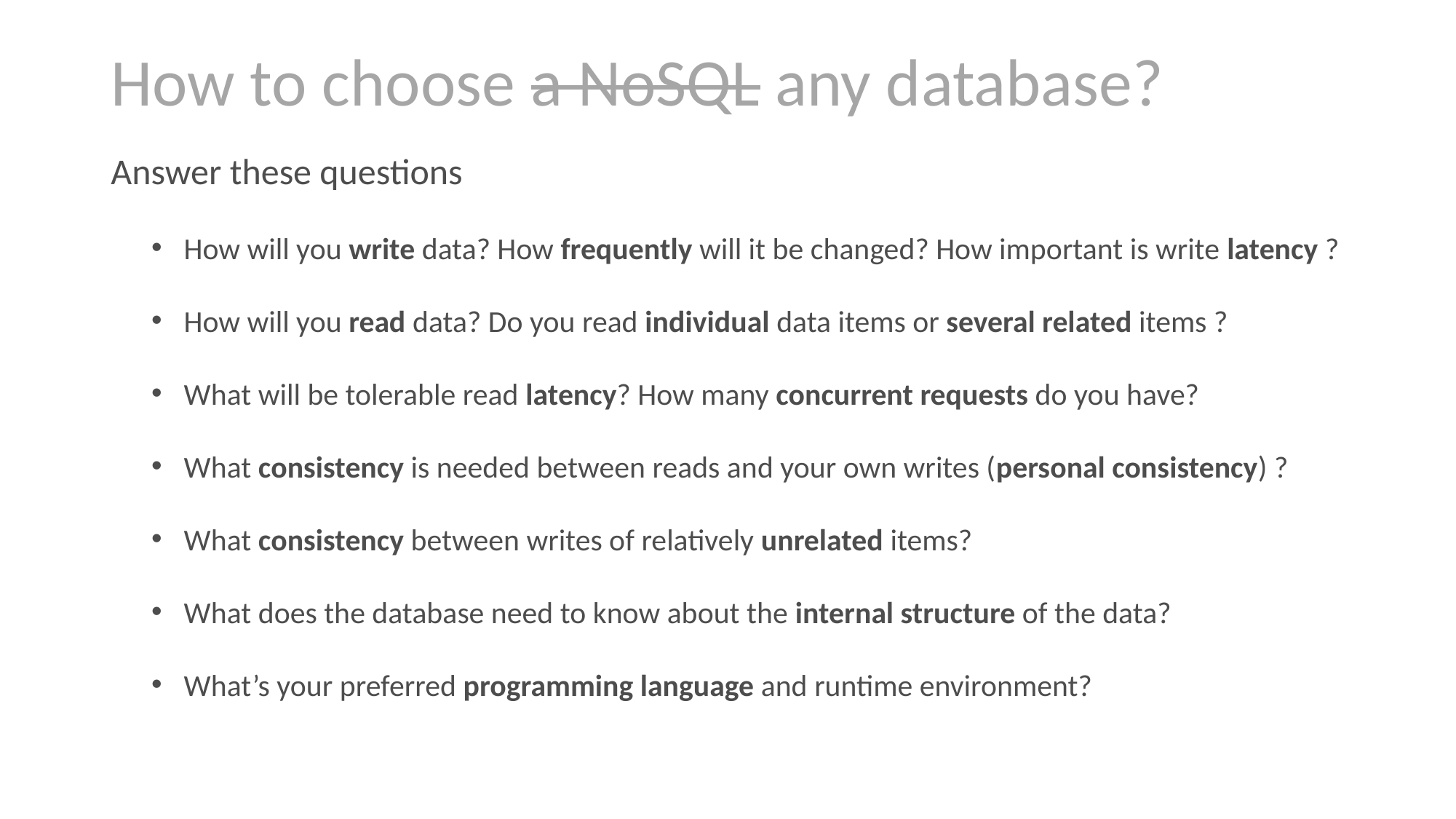

# How to choose a NoSQL any database?
Answer these questions
How will you write data? How frequently will it be changed? How important is write latency ?
How will you read data? Do you read individual data items or several related items ?
What will be tolerable read latency? How many concurrent requests do you have?
What consistency is needed between reads and your own writes (personal consistency) ?
What consistency between writes of relatively unrelated items?
What does the database need to know about the internal structure of the data?
What’s your preferred programming language and runtime environment?